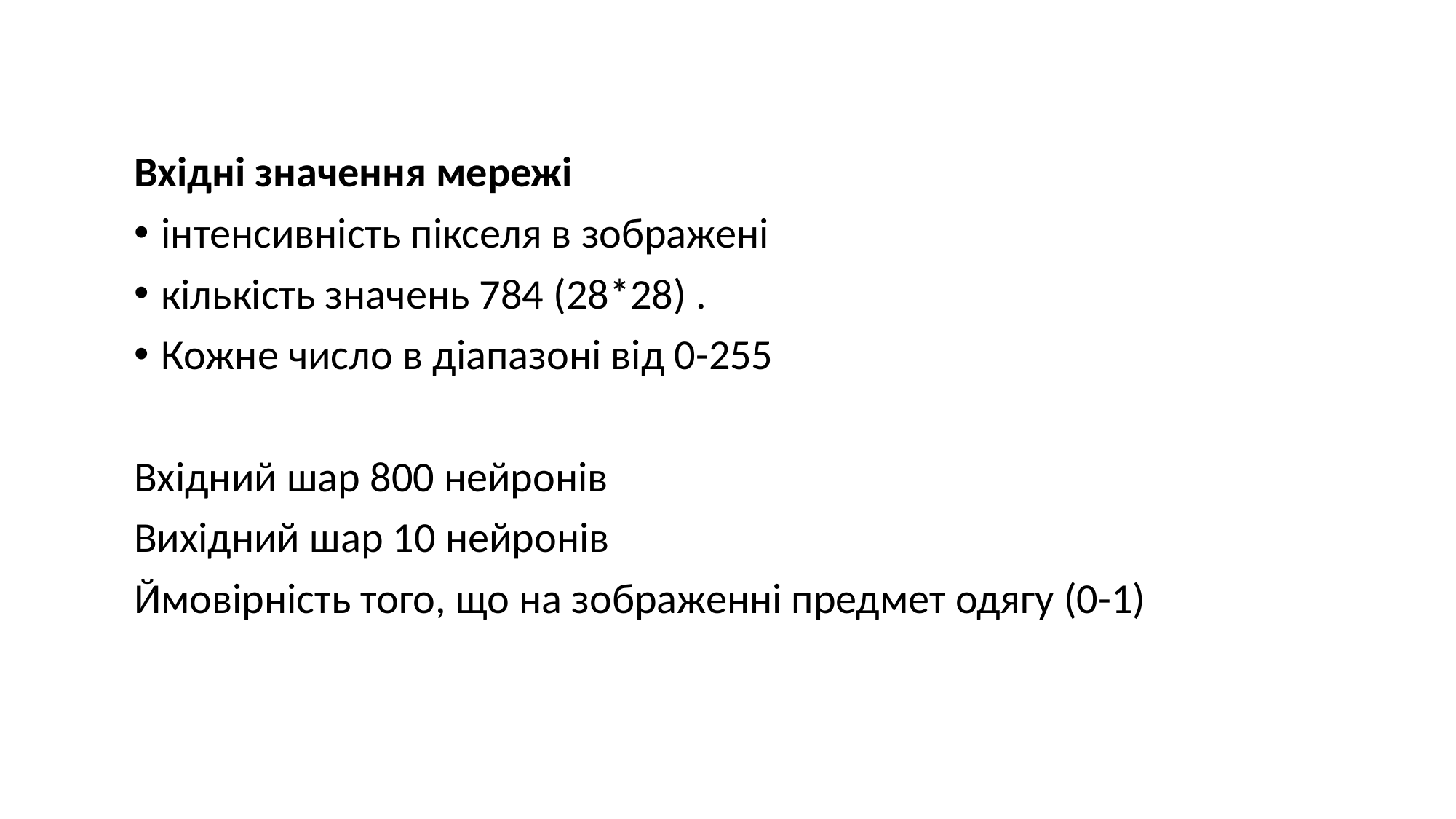

Вхідні значення мережі
інтенсивність пікселя в зображені
кількість значень 784 (28*28) .
Кожне число в діапазоні від 0-255

Вхідний шар 800 нейронів
Вихідний шар 10 нейронів
Ймовірність того, що на зображенні предмет одягу (0-1)